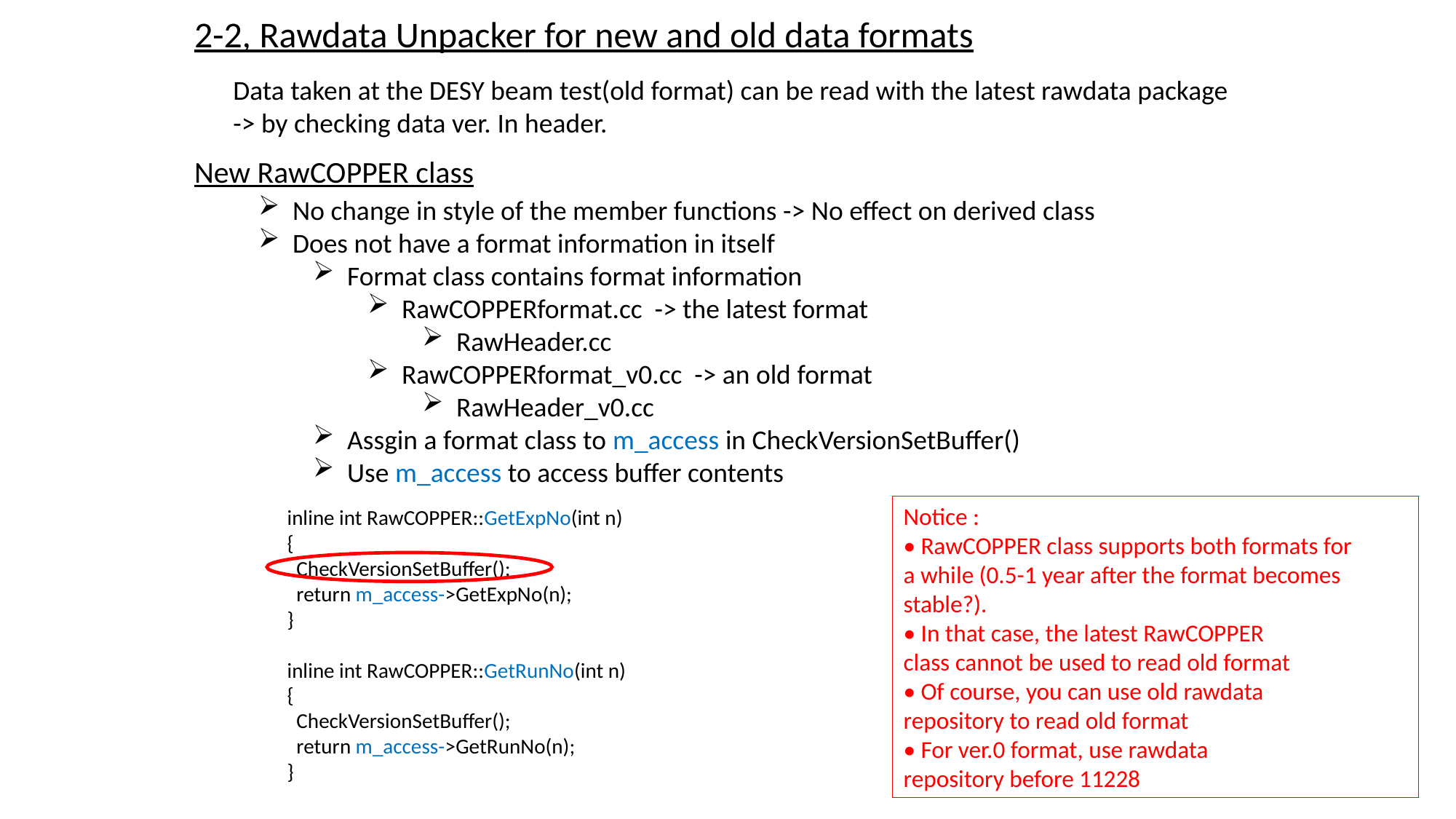

2-2, Rawdata Unpacker for new and old data formats
Data taken at the DESY beam test(old format) can be read with the latest rawdata package
-> by checking data ver. In header.
# New RawCOPPER class
No change in style of the member functions -> No effect on derived class
Does not have a format information in itself
Format class contains format information
RawCOPPERformat.cc  -> the latest format
RawHeader.cc
RawCOPPERformat_v0.cc  -> an old format
RawHeader_v0.cc
Assgin a format class to m_access in CheckVersionSetBuffer()
Use m_access to access buffer contents
Notice :
• RawCOPPER class supports both formats for
a while (0.5-1 year after the format becomes
stable?).
• In that case, the latest RawCOPPER
class cannot be used to read old format
• Of course, you can use old rawdata
repository to read old format
• For ver.0 format, use rawdata
repository before 11228
  inline int RawCOPPER::GetExpNo(int n)
  {
    CheckVersionSetBuffer();
    return m_access->GetExpNo(n);
  }

  inline int RawCOPPER::GetRunNo(int n)
  {
    CheckVersionSetBuffer();
    return m_access->GetRunNo(n);
  }